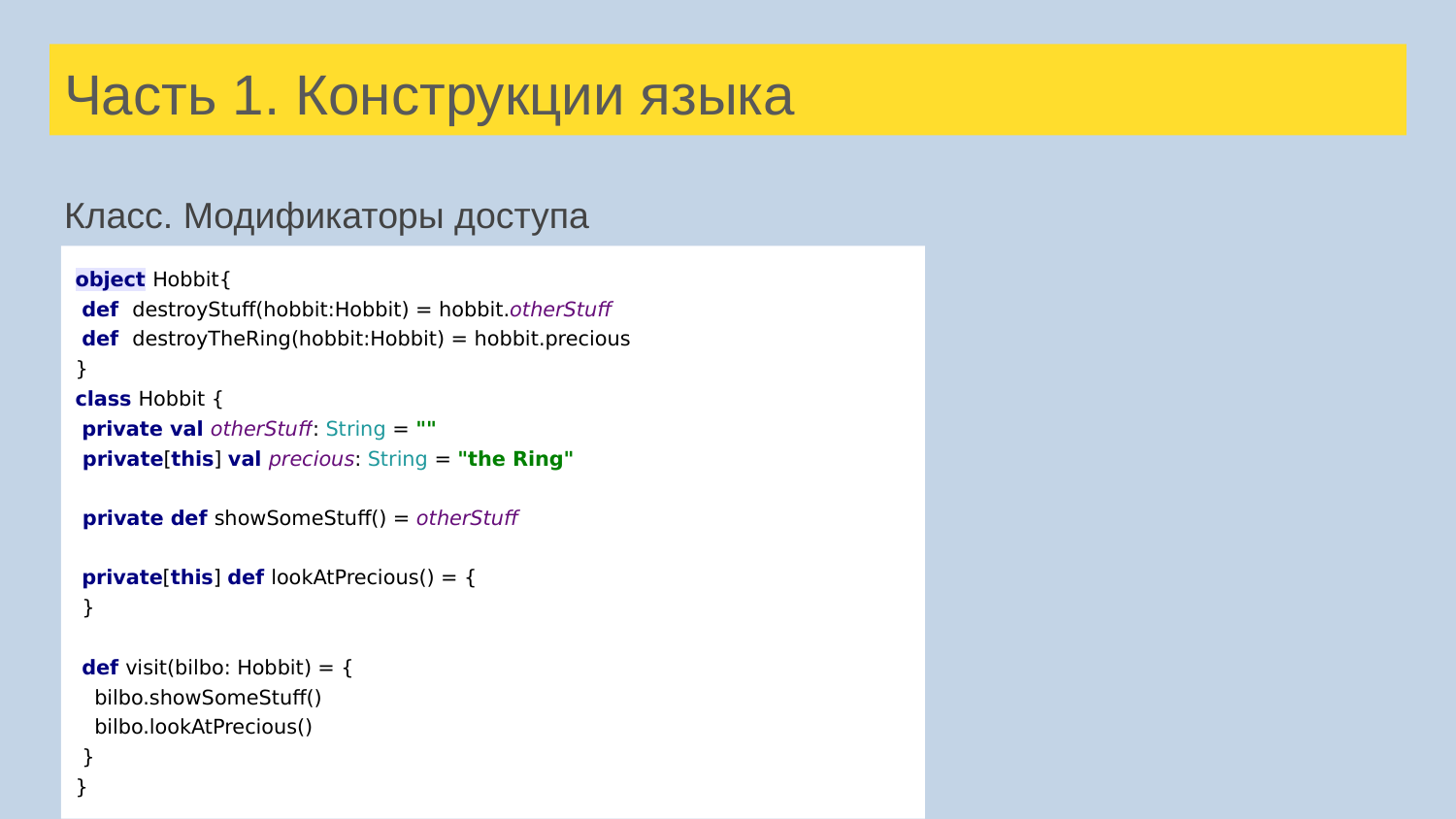

# Часть 1. Конструкции языка
Класс. Модификаторы доступа

object Hobbit{
 def  destroyStuff(hobbit:Hobbit) = hobbit.otherStuff
 def  destroyTheRing(hobbit:Hobbit) = hobbit.precious
}
class Hobbit {
 private val otherStuff: String = ""
 private[this] val precious: String = "the Ring"

 private def showSomeStuff() = otherStuff

 private[this] def lookAtPrecious() = {
 }

 def visit(bilbo: Hobbit) = {
   bilbo.showSomeStuff()
   bilbo.lookAtPrecious()
 }
}